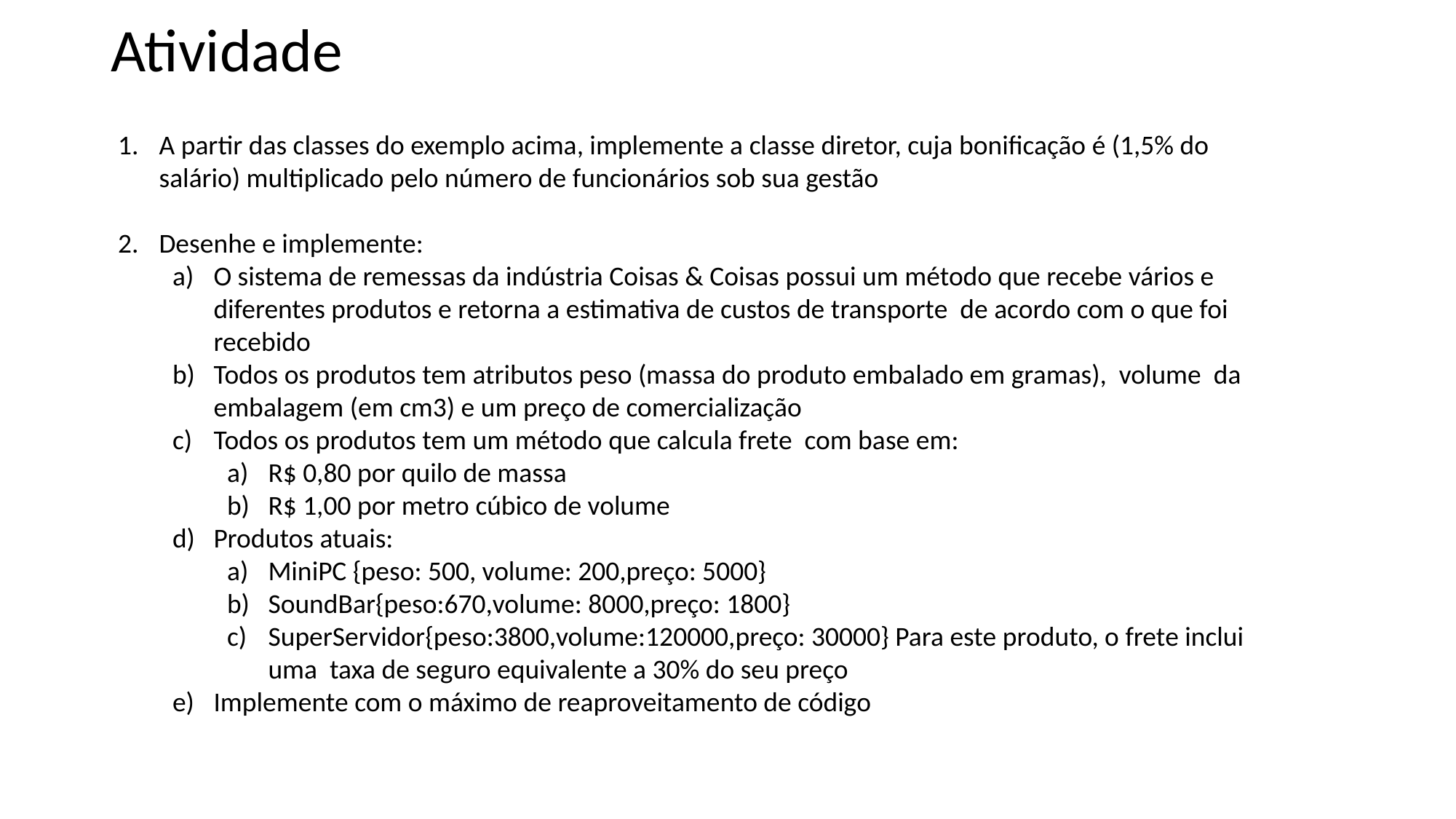

# Atividade
A partir das classes do exemplo acima, implemente a classe diretor, cuja bonificação é (1,5% do salário) multiplicado pelo número de funcionários sob sua gestão

Desenhe e implemente:
O sistema de remessas da indústria Coisas & Coisas possui um método que recebe vários e diferentes produtos e retorna a estimativa de custos de transporte  de acordo com o que foi recebido
Todos os produtos tem atributos peso (massa do produto embalado em gramas),  volume  da embalagem (em cm3) e um preço de comercialização
Todos os produtos tem um método que calcula frete  com base em:
R$ 0,80 por quilo de massa
R$ 1,00 por metro cúbico de volume
Produtos atuais:
MiniPC {peso: 500, volume: 200,preço: 5000}
SoundBar{peso:670,volume: 8000,preço: 1800}
SuperServidor{peso:3800,volume:120000,preço: 30000} Para este produto, o frete inclui uma  taxa de seguro equivalente a 30% do seu preço
Implemente com o máximo de reaproveitamento de código